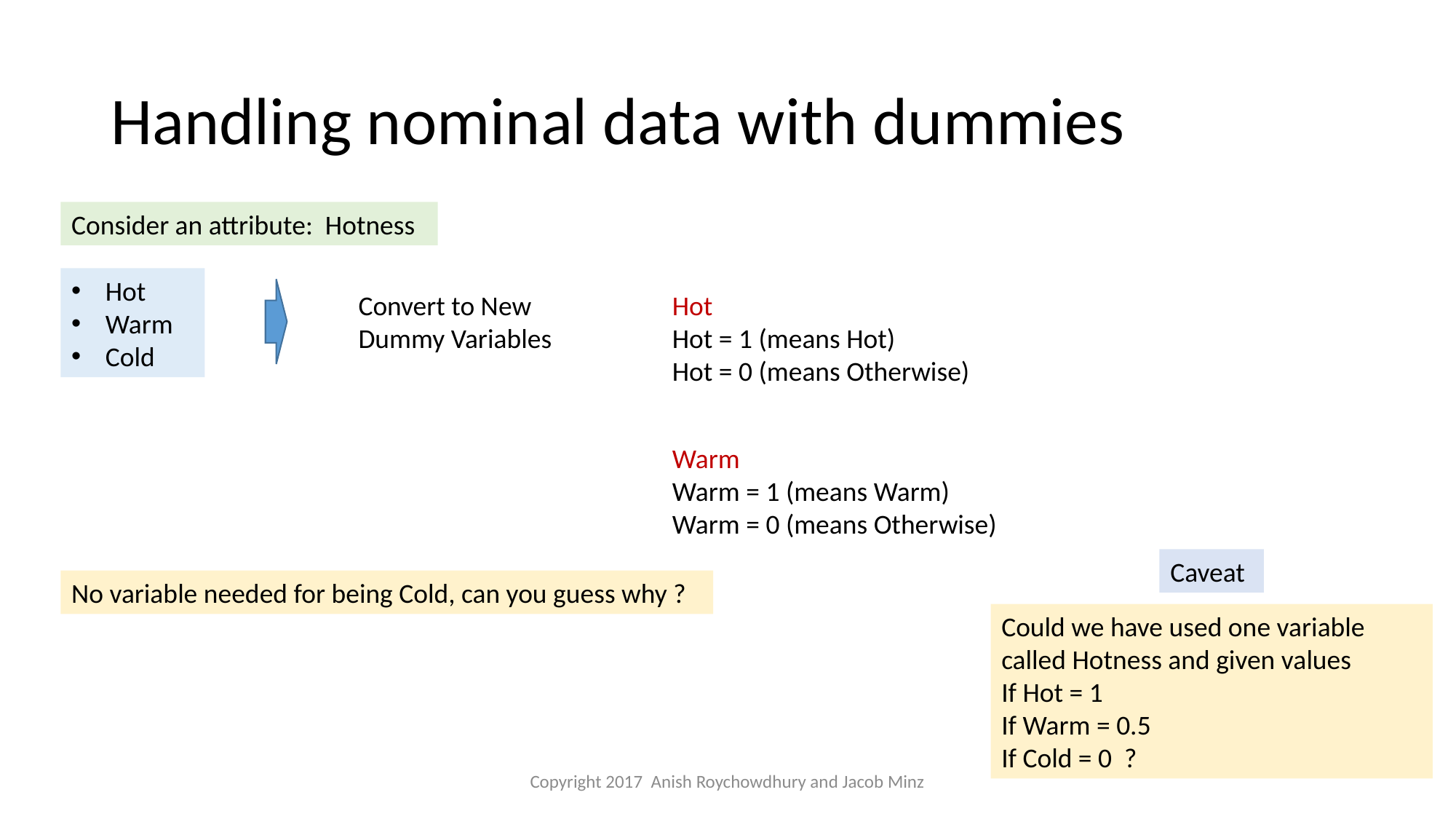

# Handling nominal data with dummies
Consider an attribute:  Hotness
Hot
Warm
Cold

Convert to New Dummy Variables
Hot
Hot = 1 (means Hot)
Hot = 0 (means Otherwise)
Warm
Warm = 1 (means Warm)
Warm = 0 (means Otherwise)
Caveat
No variable needed for being Cold, can you guess why ?
Could we have used one variable called Hotness and given values
If Hot = 1
If Warm = 0.5
If Cold = 0  ?
Copyright 2017  Anish Roychowdhury and Jacob Minz